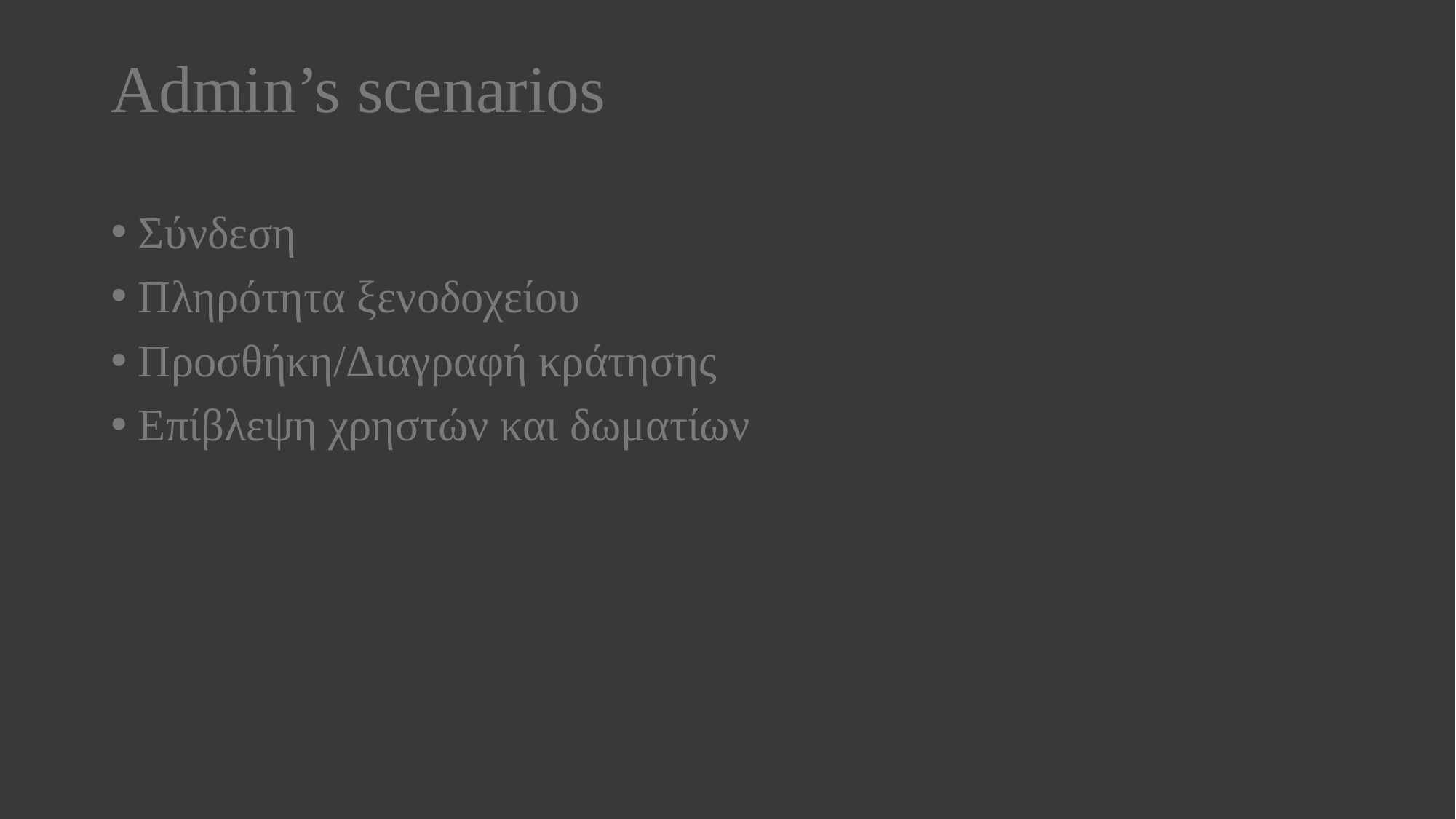

# Admin’s scenarios

Σύνδεση
Πληρότητα ξενοδοχείου
Προσθήκη/Διαγραφή κράτησης
Επίβλεψη χρηστών και δωματίων